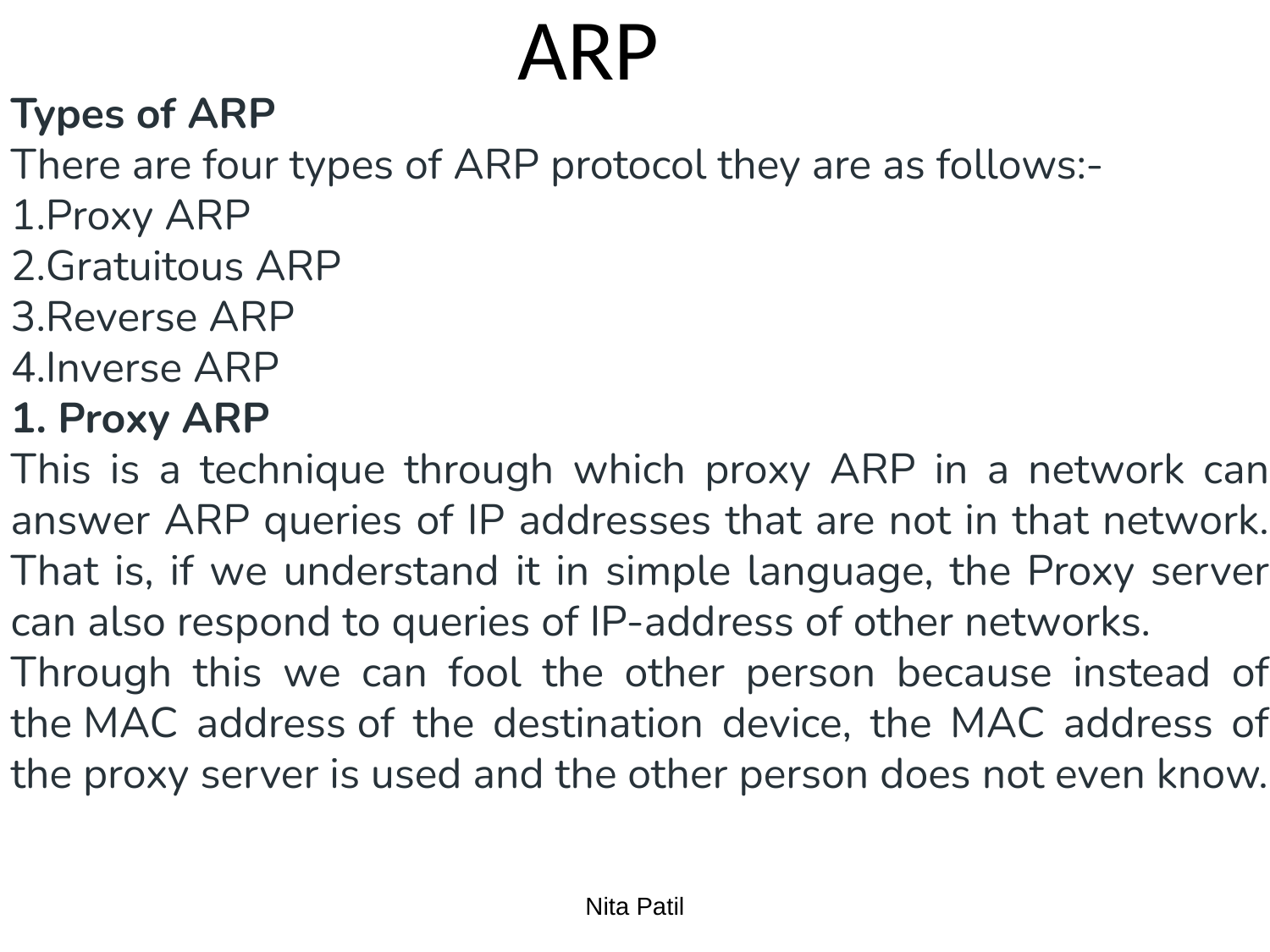

# ARP
Types of ARP
There are four types of ARP protocol they are as follows:-
Proxy ARP
Gratuitous ARP
Reverse ARP
Inverse ARP
1. Proxy ARP
This is a technique through which proxy ARP in a network can answer ARP queries of IP addresses that are not in that network. That is, if we understand it in simple language, the Proxy server can also respond to queries of IP-address of other networks.
Through this we can fool the other person because instead of the MAC address of the destination device, the MAC address of the proxy server is used and the other person does not even know.

Nita Patil